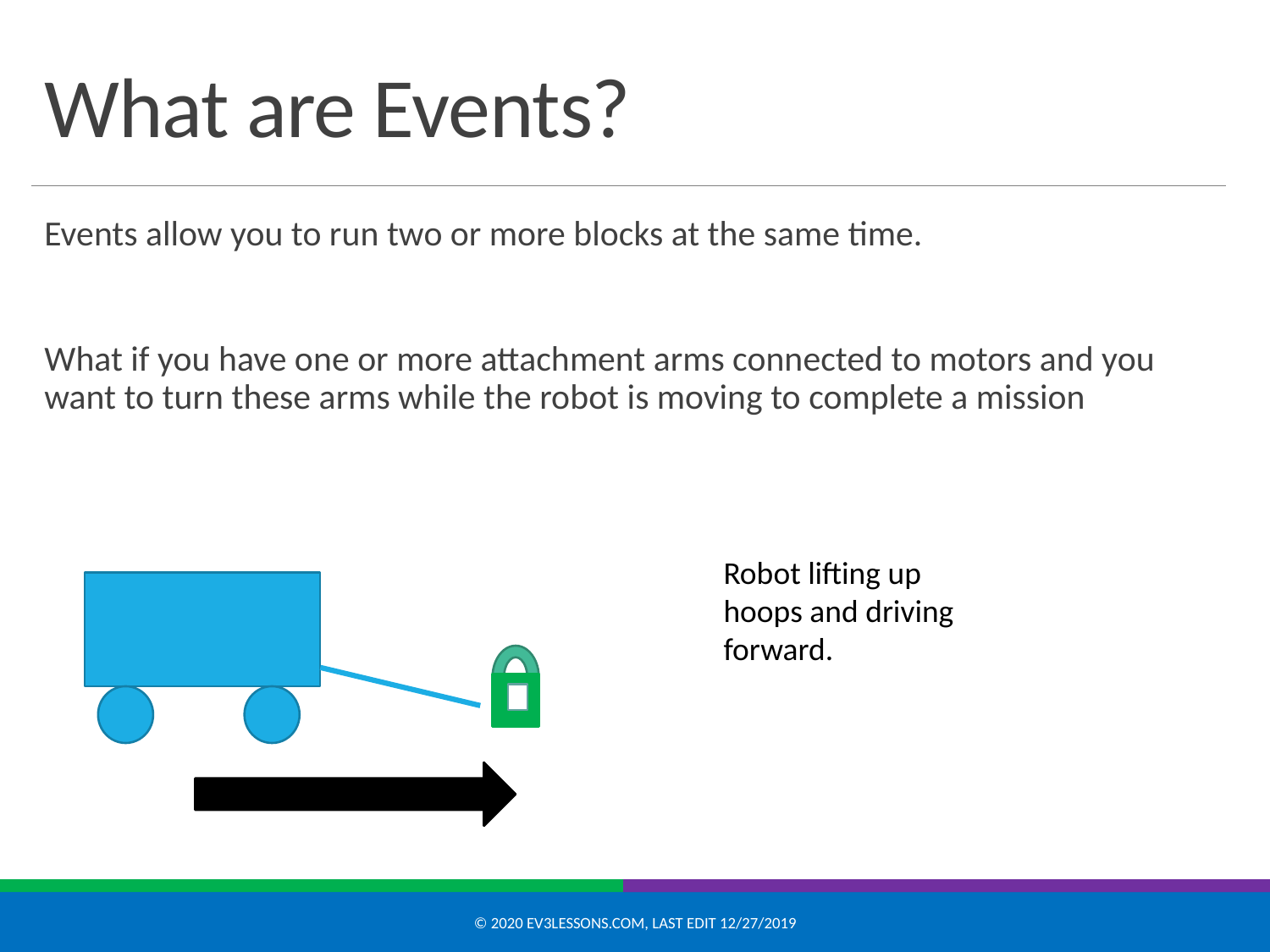

# What are Events?
Events allow you to run two or more blocks at the same time.

What if you have one or more attachment arms connected to motors and you want to turn these arms while the robot is moving to complete a mission

Robot lifting up hoops and driving forward.

© 2020 EV3Lessons.com, Last edit 12/27/2019